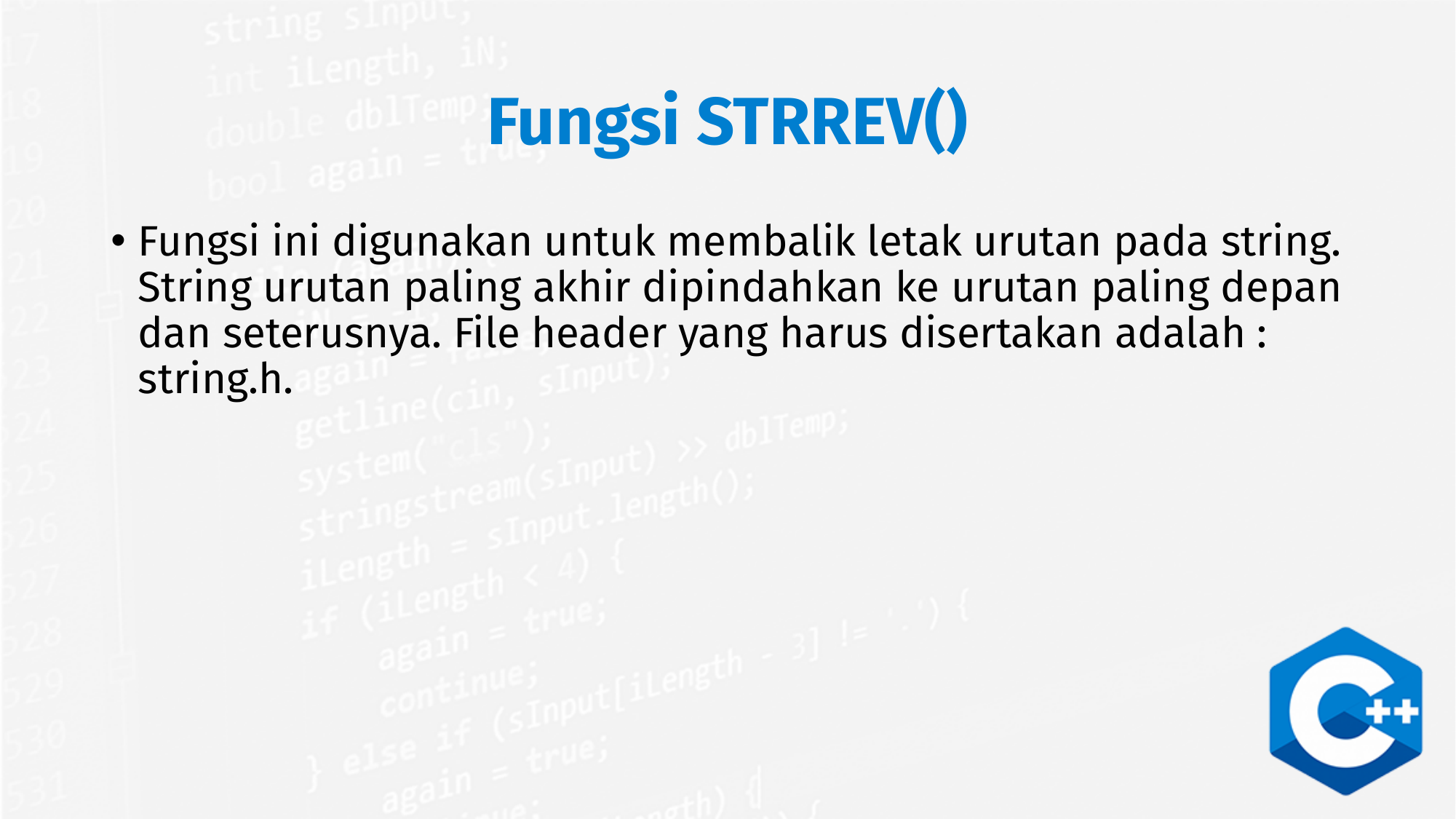

# Fungsi STRREV()
Fungsi ini digunakan untuk membalik letak urutan pada string. String urutan paling akhir dipindahkan ke urutan paling depan dan seterusnya. File header yang harus disertakan adalah : string.h.